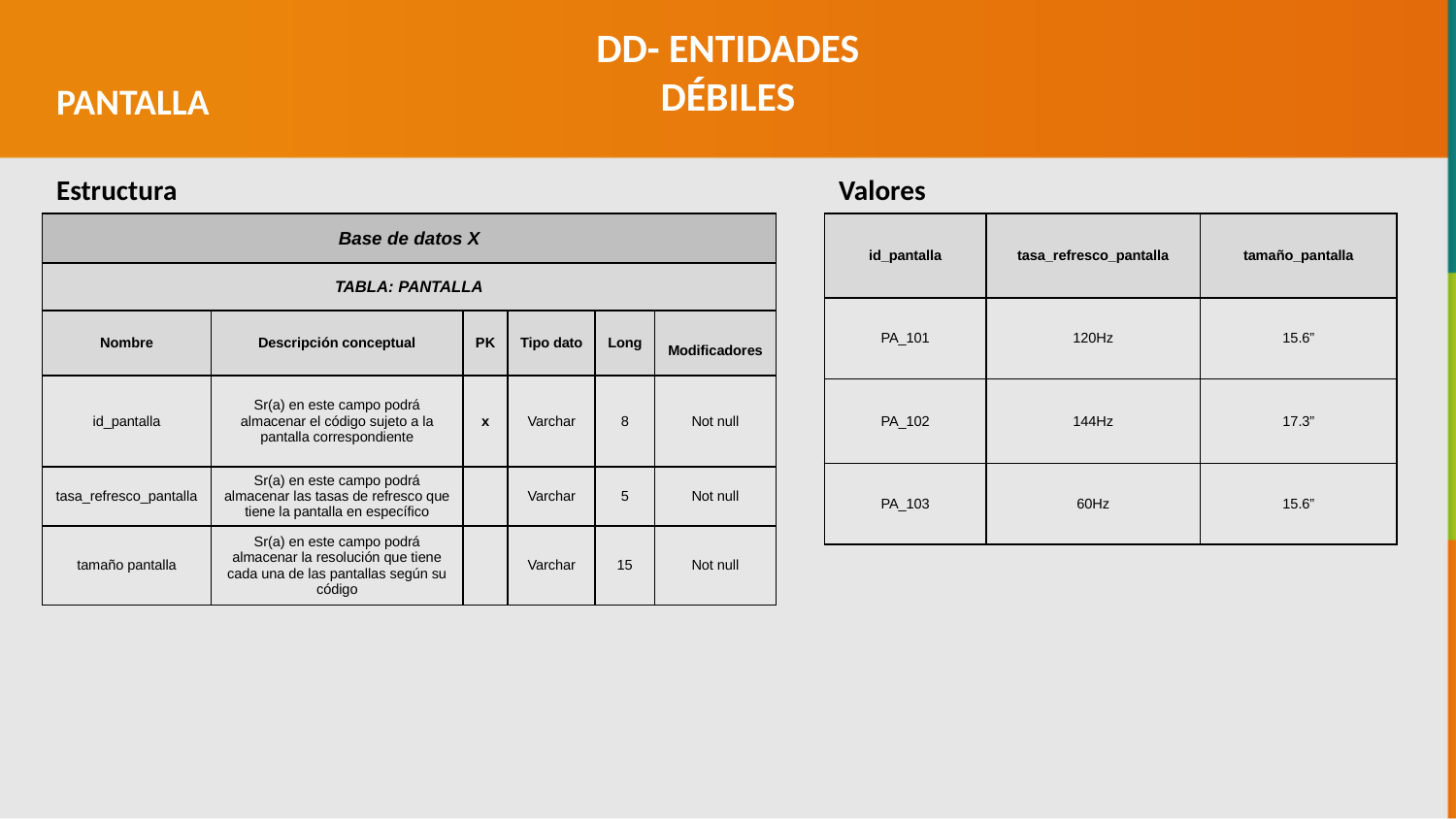

DD- ENTIDADES DÉBILES
PANTALLA
Estructura
Valores
| Base de datos X |  |  |  |  |  |
| --- | --- | --- | --- | --- | --- |
| TABLA: PANTALLA |  |  |  |  |  |
| Nombre | Descripción conceptual | PK | Tipo dato | Long | Modificadores |
| id\_pantalla | Sr(a) en este campo podrá almacenar el código sujeto a la pantalla correspondiente | x | Varchar | 8 | Not null |
| tasa\_refresco\_pantalla | Sr(a) en este campo podrá almacenar las tasas de refresco que tiene la pantalla en específico |  | Varchar | 5 | Not null |
| tamaño pantalla | Sr(a) en este campo podrá almacenar la resolución que tiene cada una de las pantallas según su código |  | Varchar | 15 | Not null |
| id\_pantalla | tasa\_refresco\_pantalla | tamaño\_pantalla |
| --- | --- | --- |
| PA\_101 | 120Hz | 15.6” |
| PA\_102 | 144Hz | 17.3” |
| PA\_103 | 60Hz | 15.6” |